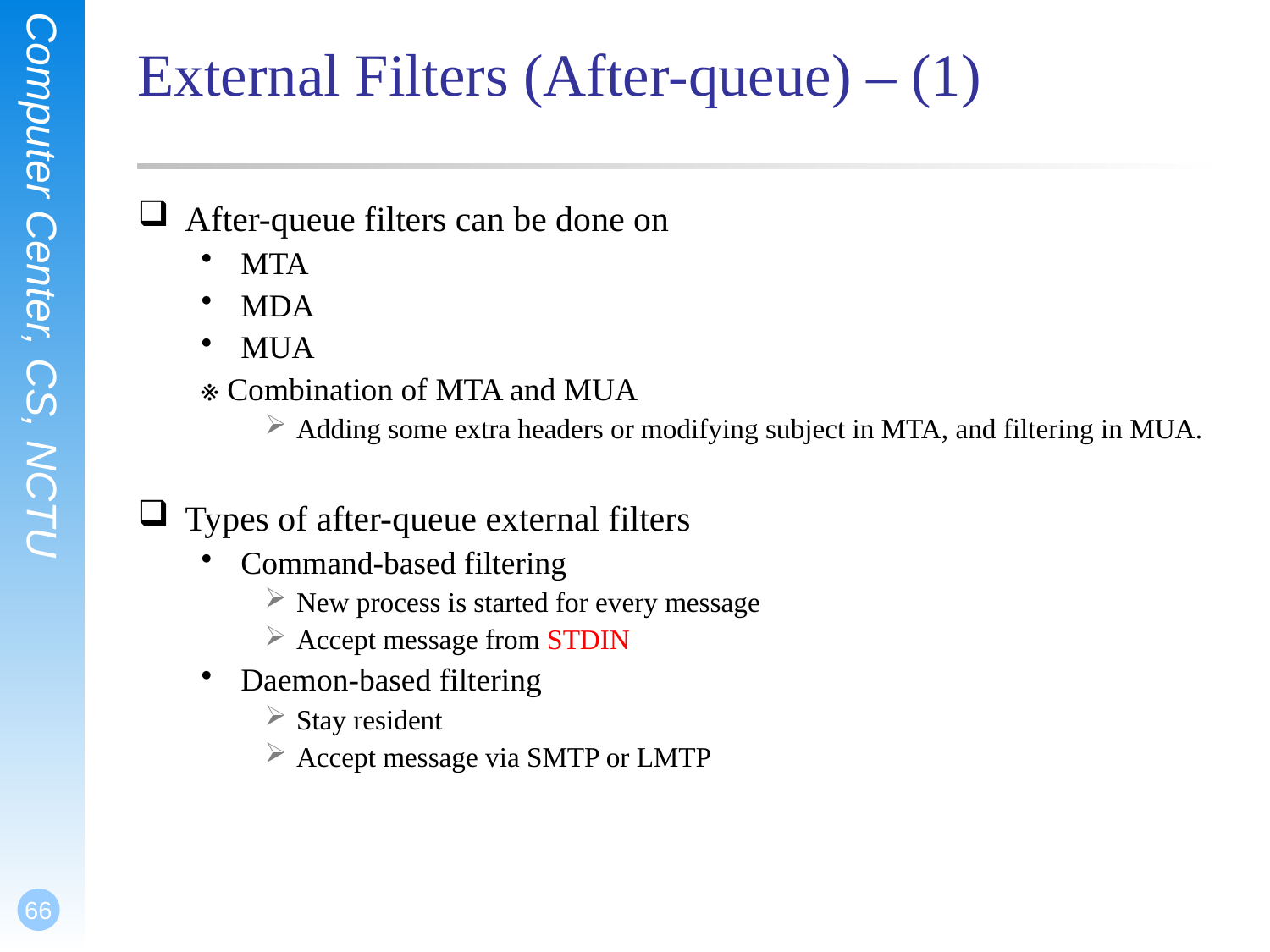

# External Filters (After-queue) – (1)
After-queue filters can be done on
MTA
MDA
MUA
※ Combination of MTA and MUA
Adding some extra headers or modifying subject in MTA, and filtering in MUA.

Types of after-queue external filters
Command-based filtering
New process is started for every message
Accept message from STDIN
Daemon-based filtering
Stay resident
Accept message via SMTP or LMTP